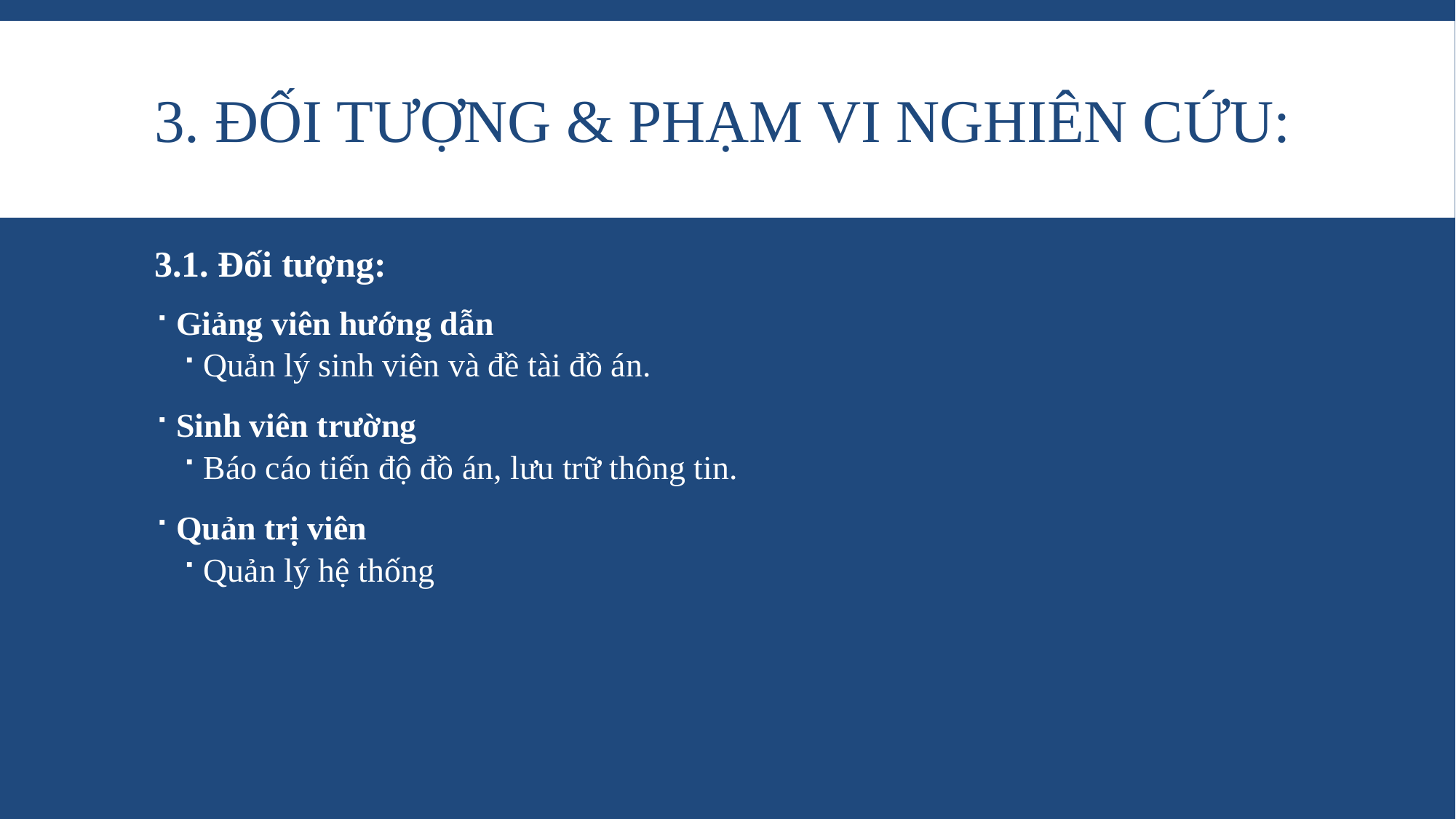

# 3. Đối tượng & Phạm vi nghiên cứu:
3.1. Đối tượng:
Giảng viên hướng dẫn
Quản lý sinh viên và đề tài đồ án.
Sinh viên trường
Báo cáo tiến độ đồ án, lưu trữ thông tin.
Quản trị viên
Quản lý hệ thống